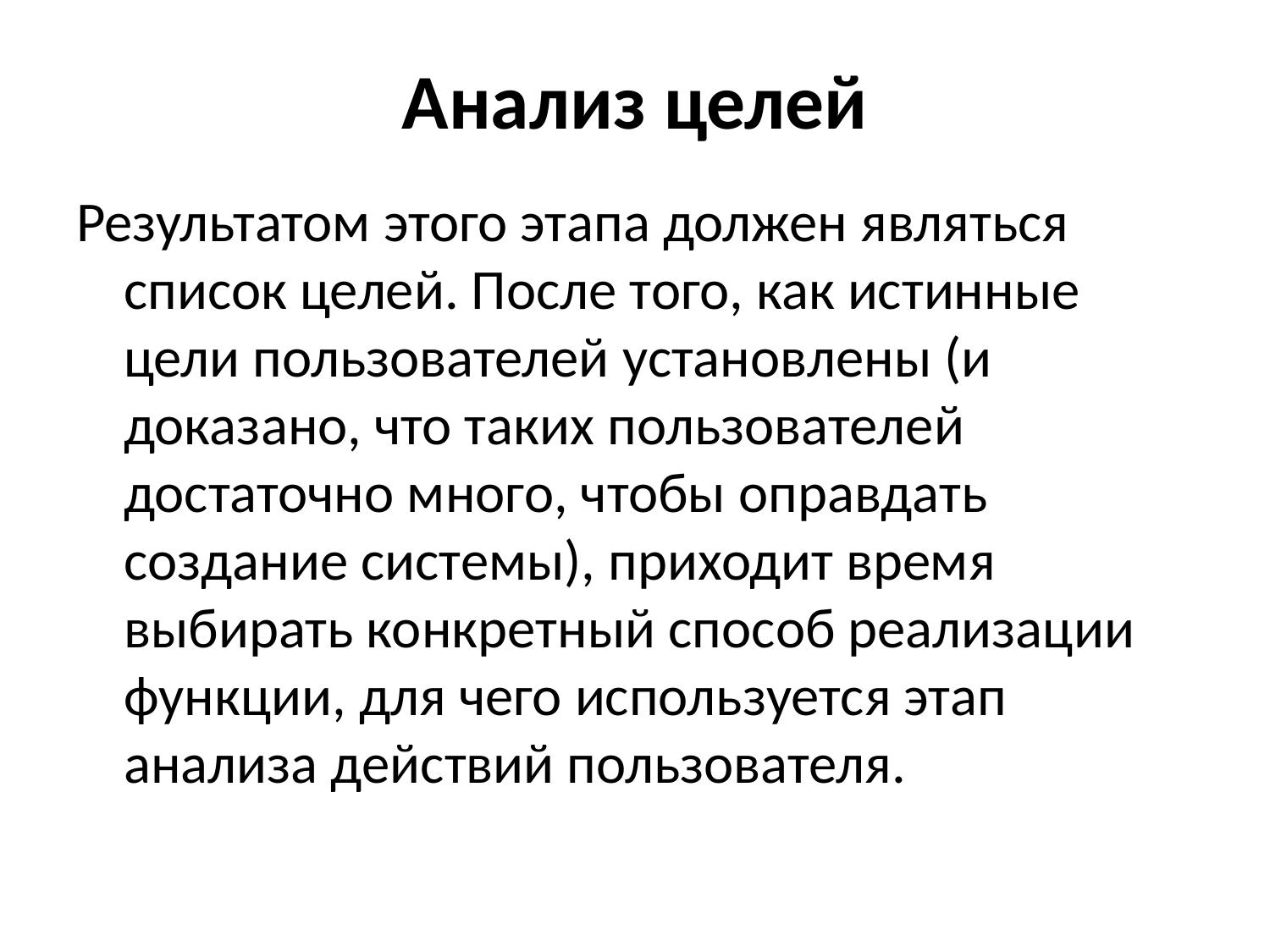

# Анализ целей
Результатом этого этапа должен являться список целей. После того, как истинные цели пользователей установлены (и доказано, что таких пользователей достаточно много, чтобы оправдать создание системы), приходит время выбирать конкретный способ реализации функции, для чего используется этап анализа действий пользователя.